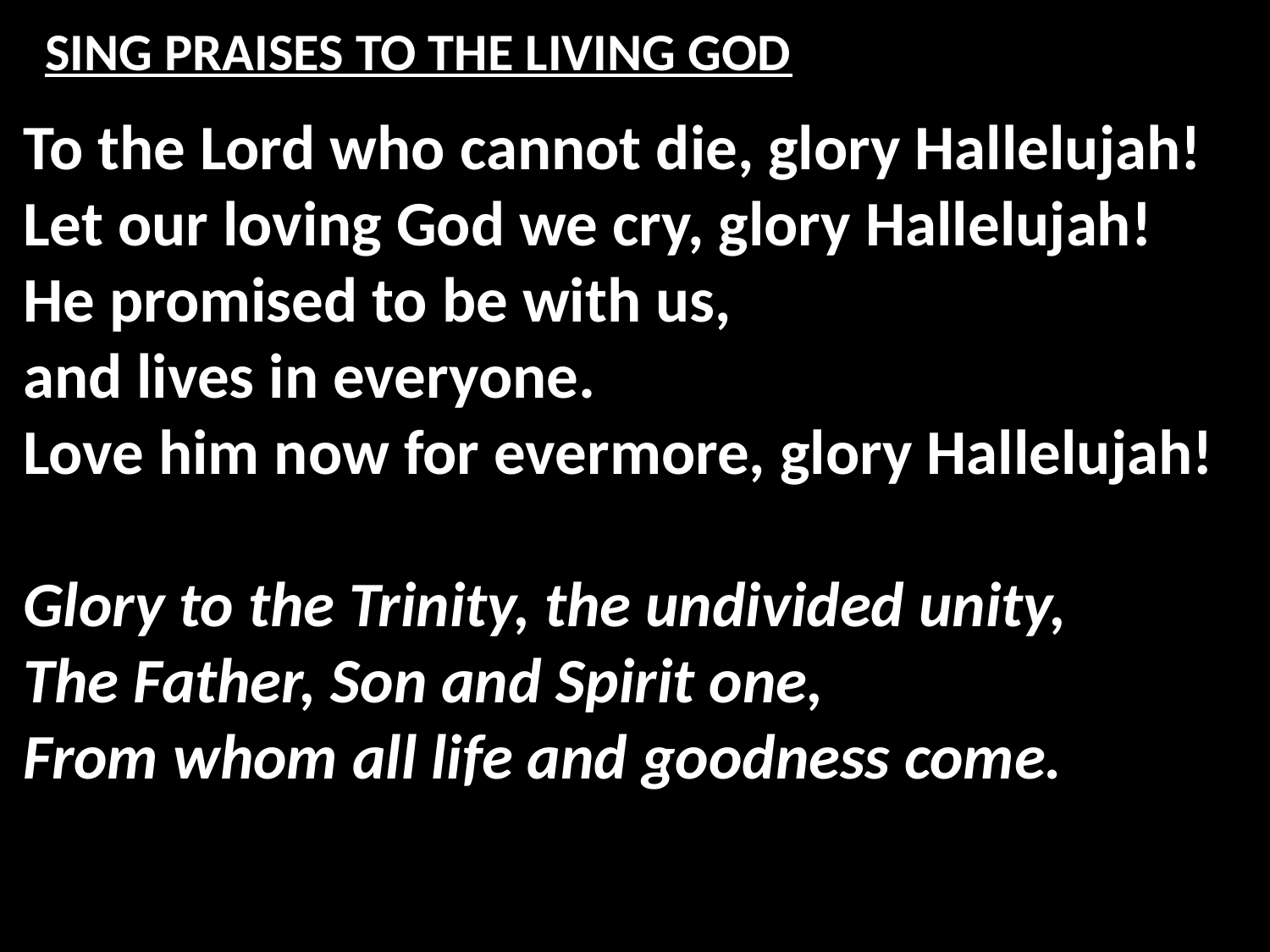

# SING PRAISES TO THE LIVING GOD
To the Lord who cannot die, glory Hallelujah!
Let our loving God we cry, glory Hallelujah!
He promised to be with us,
and lives in everyone.
Love him now for evermore, glory Hallelujah!

Glory to the Trinity, the undivided unity,
The Father, Son and Spirit one,
From whom all life and goodness come.